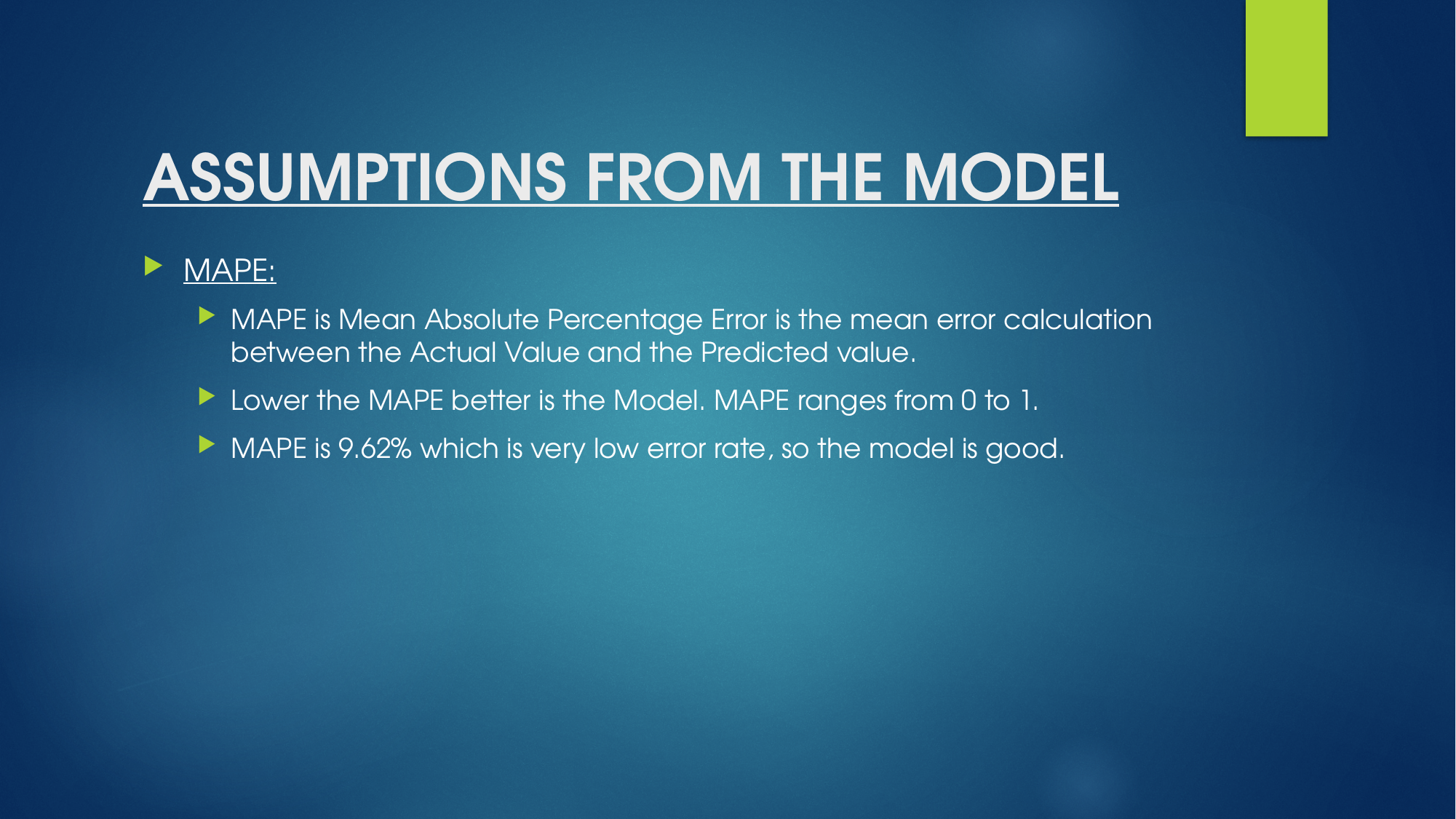

# ASSUMPTIONS FROM THE MODEL
MAPE:
MAPE is Mean Absolute Percentage Error is the mean error calculation between the Actual Value and the Predicted value.
Lower the MAPE better is the Model. MAPE ranges from 0 to 1.
MAPE is 9.62% which is very low error rate, so the model is good.